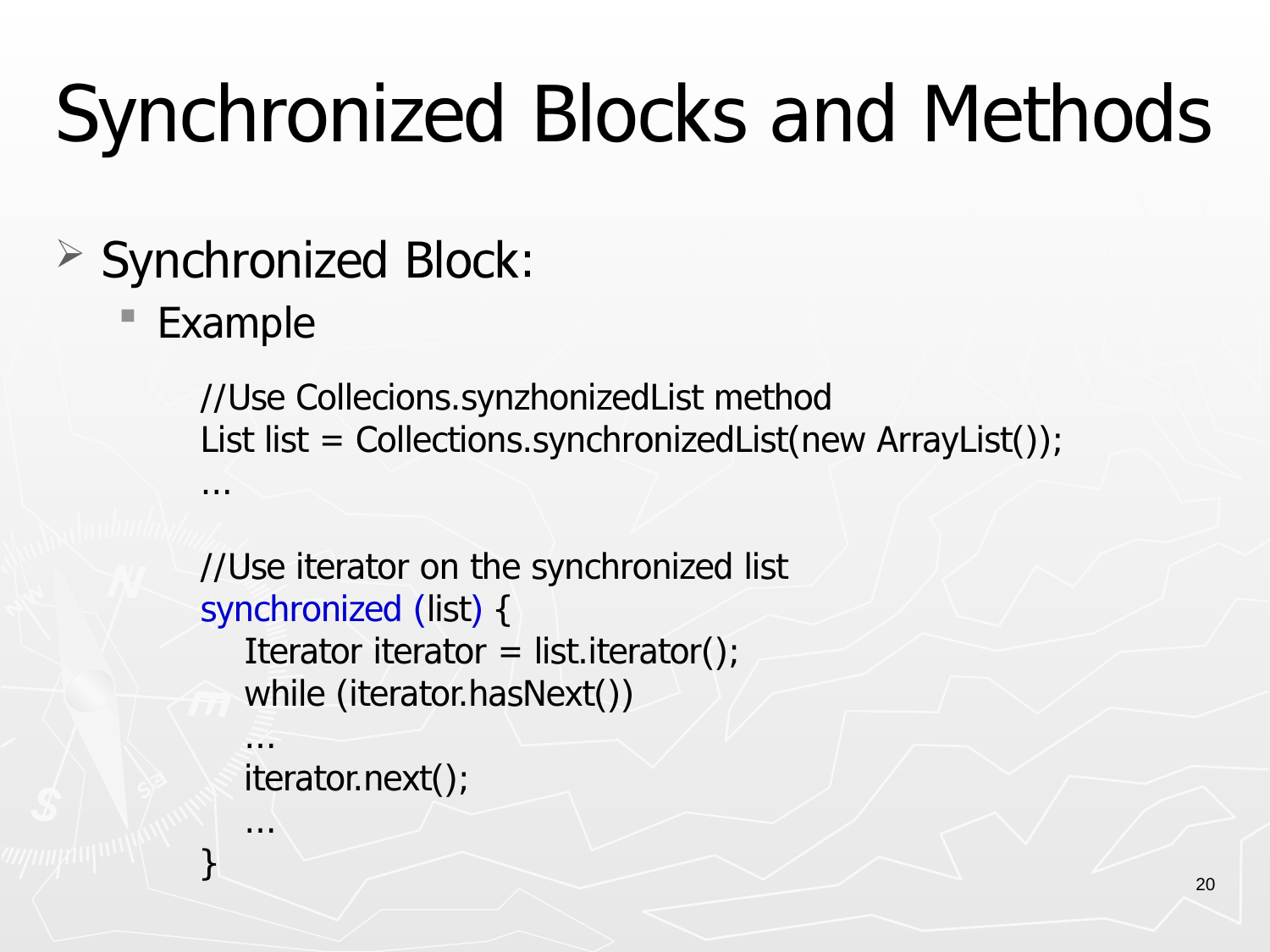

# Synchronized Blocks and Methods
Synchronized Block:
Example

    //Use Collecions.synzhonizedList method
    List list = Collections.synchronizedList(new ArrayList());
    ...

    //Use iterator on the synchronized list
    synchronized (list) {
        Iterator iterator = list.iterator();
        while (iterator.hasNext())
        ...
        iterator.next();
        ...
    }
20